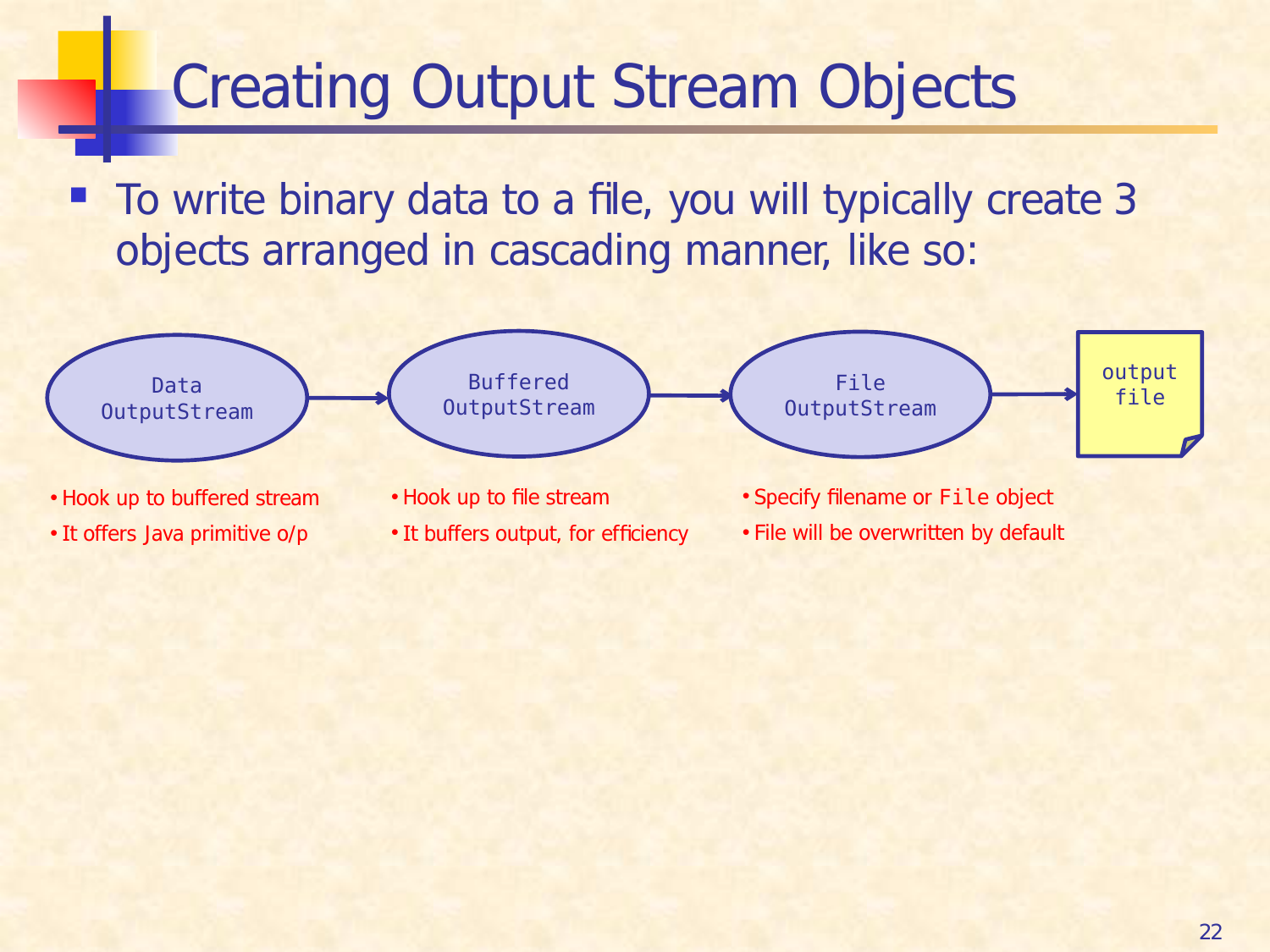

# Creating Output Stream Objects
To write binary data to a file, you will typically create 3 objects arranged in cascading manner, like so:

Buffered
OutputStream
File
OutputStream
output file
Data
OutputStream
Specify filename or File object
File will be overwritten by default
Hook up to file stream
It buffers output, for efficiency
Hook up to buffered stream
It offers Java primitive o/p
22